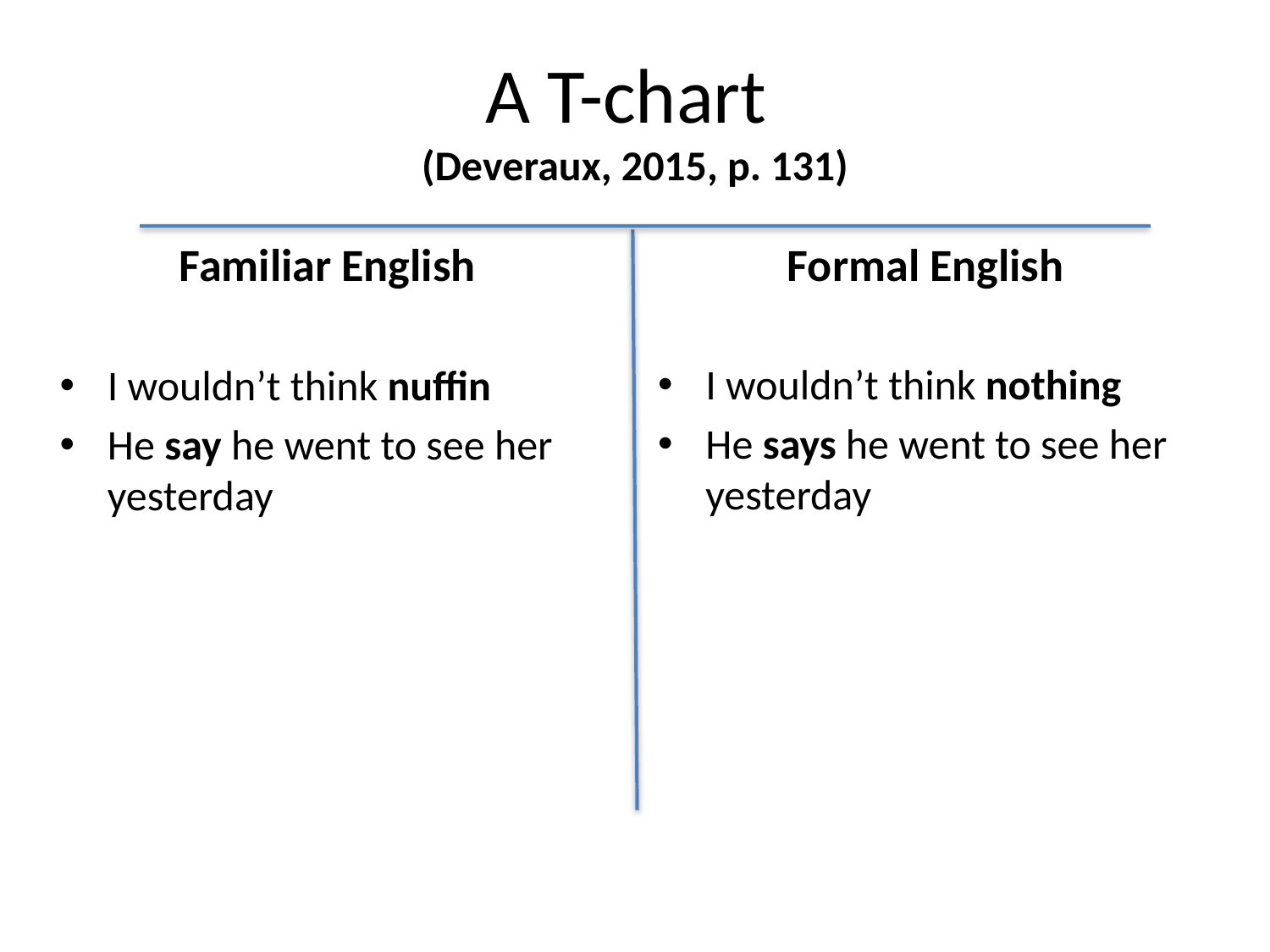

# A T-chart (Deveraux, 2015, p. 131)
Formal English

I wouldn’t think nothing
He says he went to see her yesterday
Familiar English

I wouldn’t think nuffin
He say he went to see her yesterday